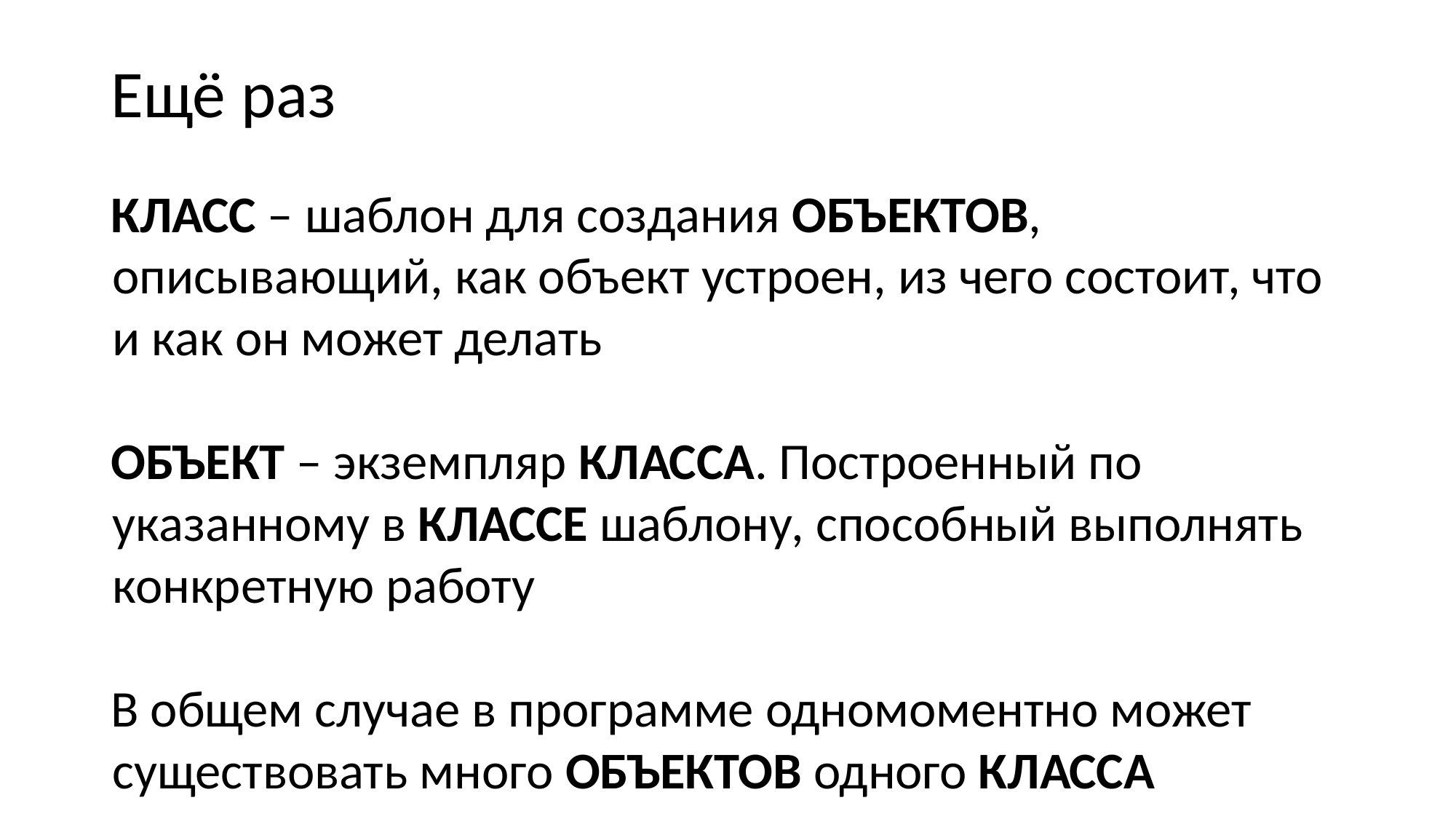

# Ещё раз
КЛАСС – шаблон для создания ОБЪЕКТОВ, описывающий, как объект устроен, из чего состоит, что и как он может делать

ОБЪЕКТ – экземпляр КЛАССА. Построенный по указанному в КЛАССЕ шаблону, способный выполнять конкретную работу

В общем случае в программе одномоментно может существовать много ОБЪЕКТОВ одного КЛАССА